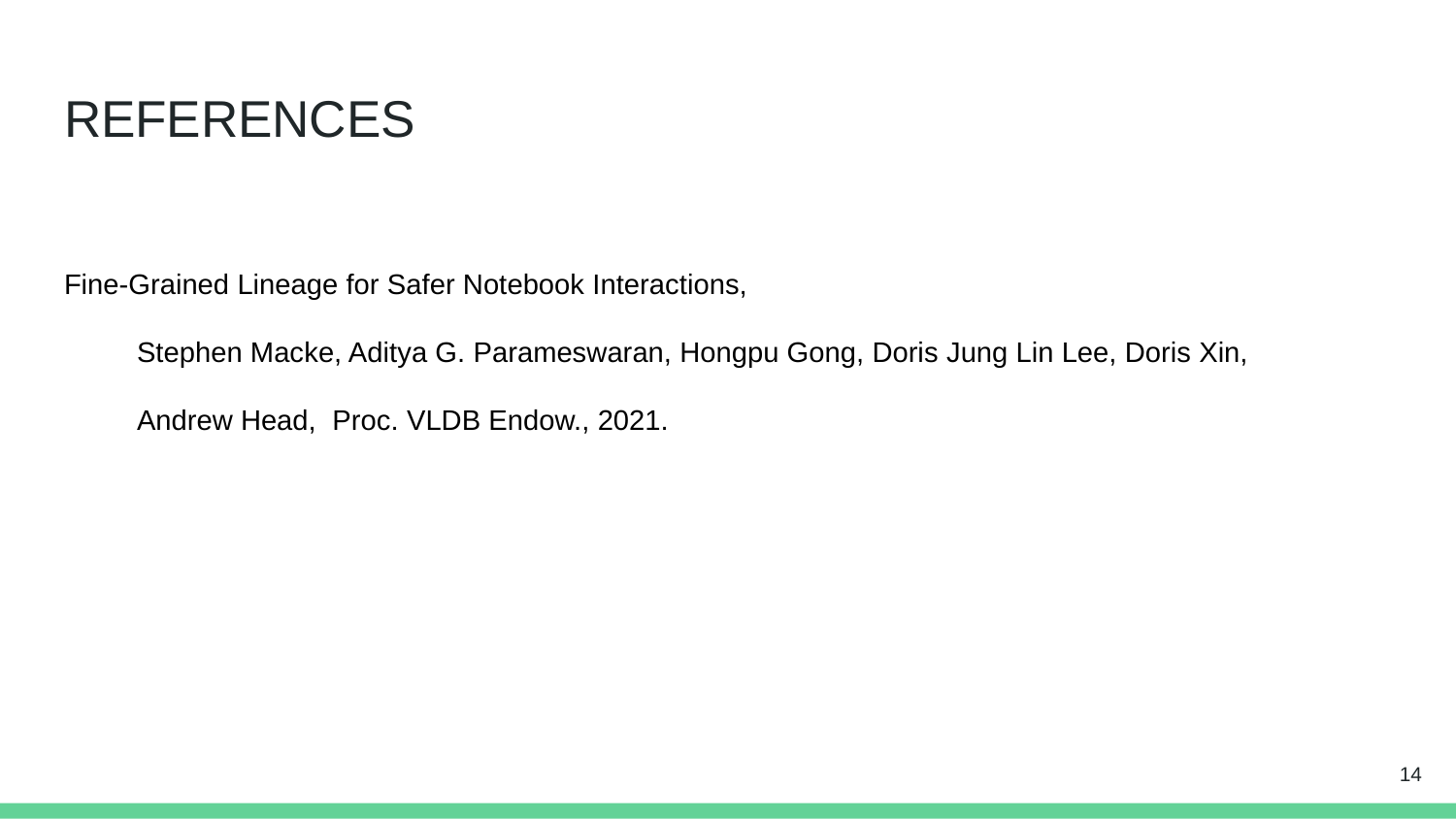

# REFERENCES

Fine-Grained Lineage for Safer Notebook Interactions,
Stephen Macke, Aditya G. Parameswaran, Hongpu Gong, Doris Jung Lin Lee, Doris Xin,
Andrew Head,  Proc. VLDB Endow., 2021.
14